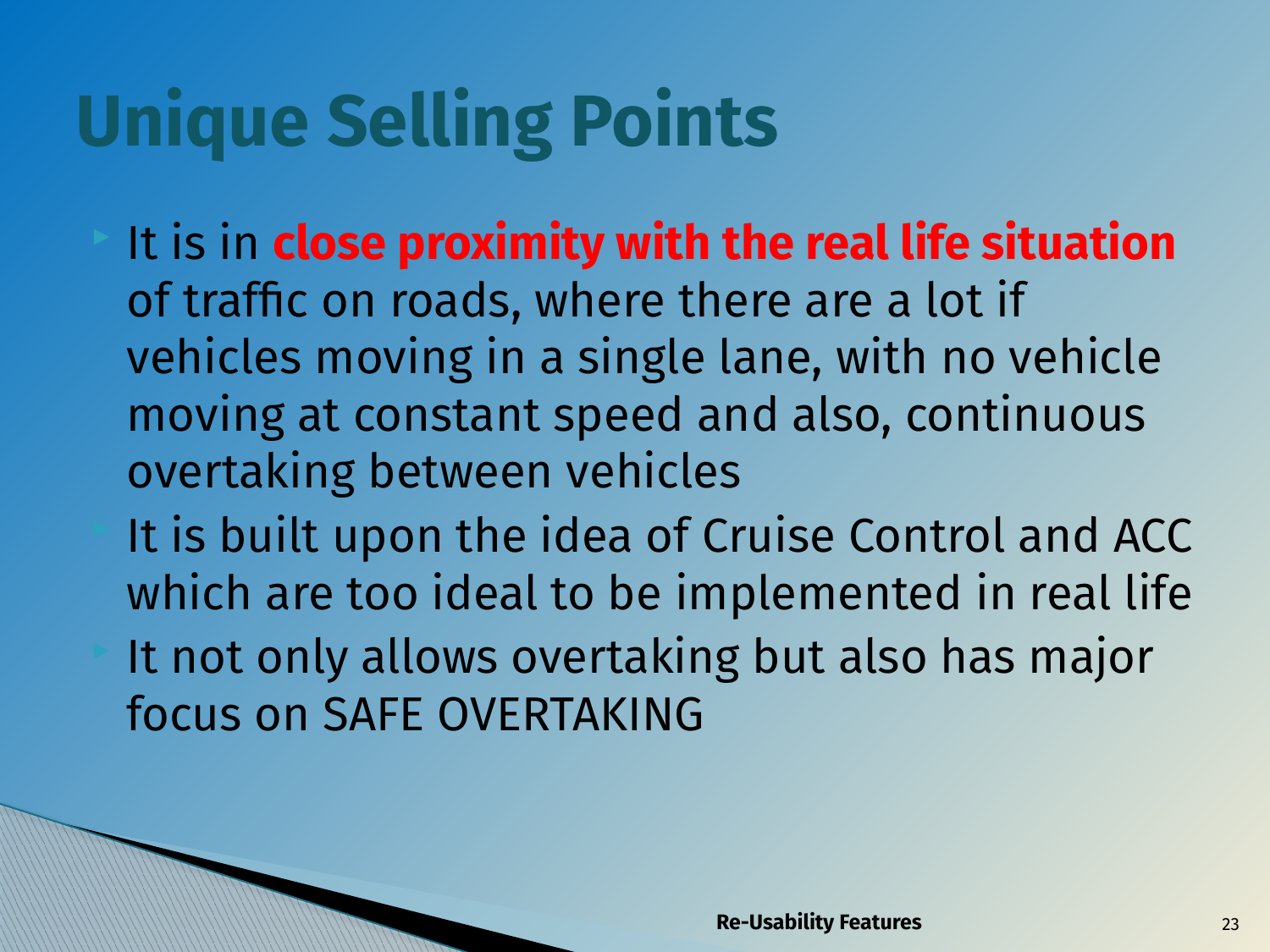

# Unique Selling Points
It is in close proximity with the real life situation of traffic on roads, where there are a lot if vehicles moving in a single lane, with no vehicle moving at constant speed and also, continuous overtaking between vehicles
It is built upon the idea of Cruise Control and ACC which are too ideal to be implemented in real life
It not only allows overtaking but also has major focus on SAFE OVERTAKING
Re-Usability Features
23